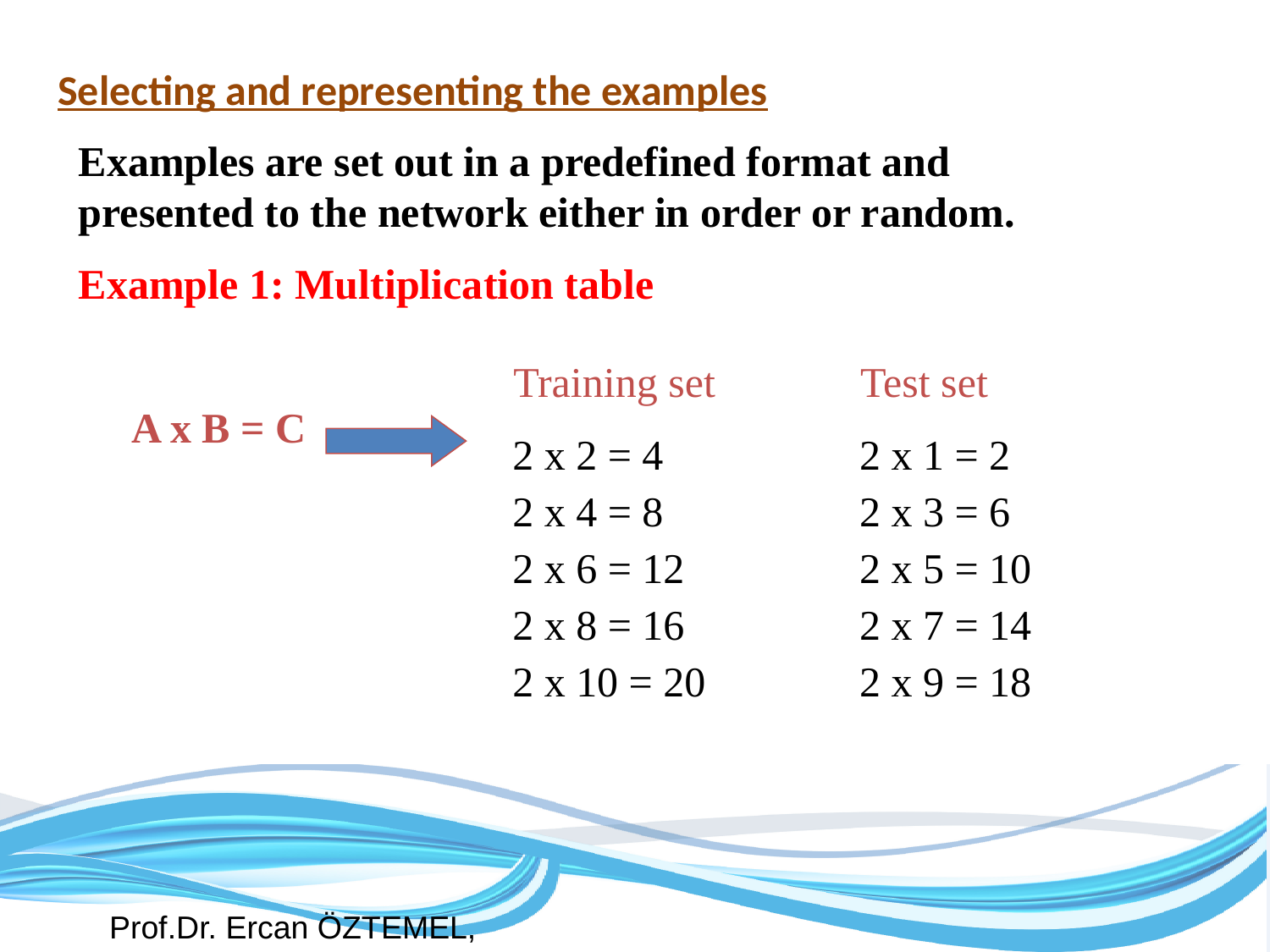

# Selecting and representing the examples

Examples are set out in a predefined format and presented to the network either in order or random.
Example 1: Multiplication table

     A x B = C
Training set
Test set

2 x 2 = 4
2 x 4 = 8
2 x 6 = 12
2 x 8 = 16
2 x 10 = 20
2 x 1 = 2
2 x 3 = 6
2 x 5 = 10
2 x 7 = 14
2 x 9 = 18